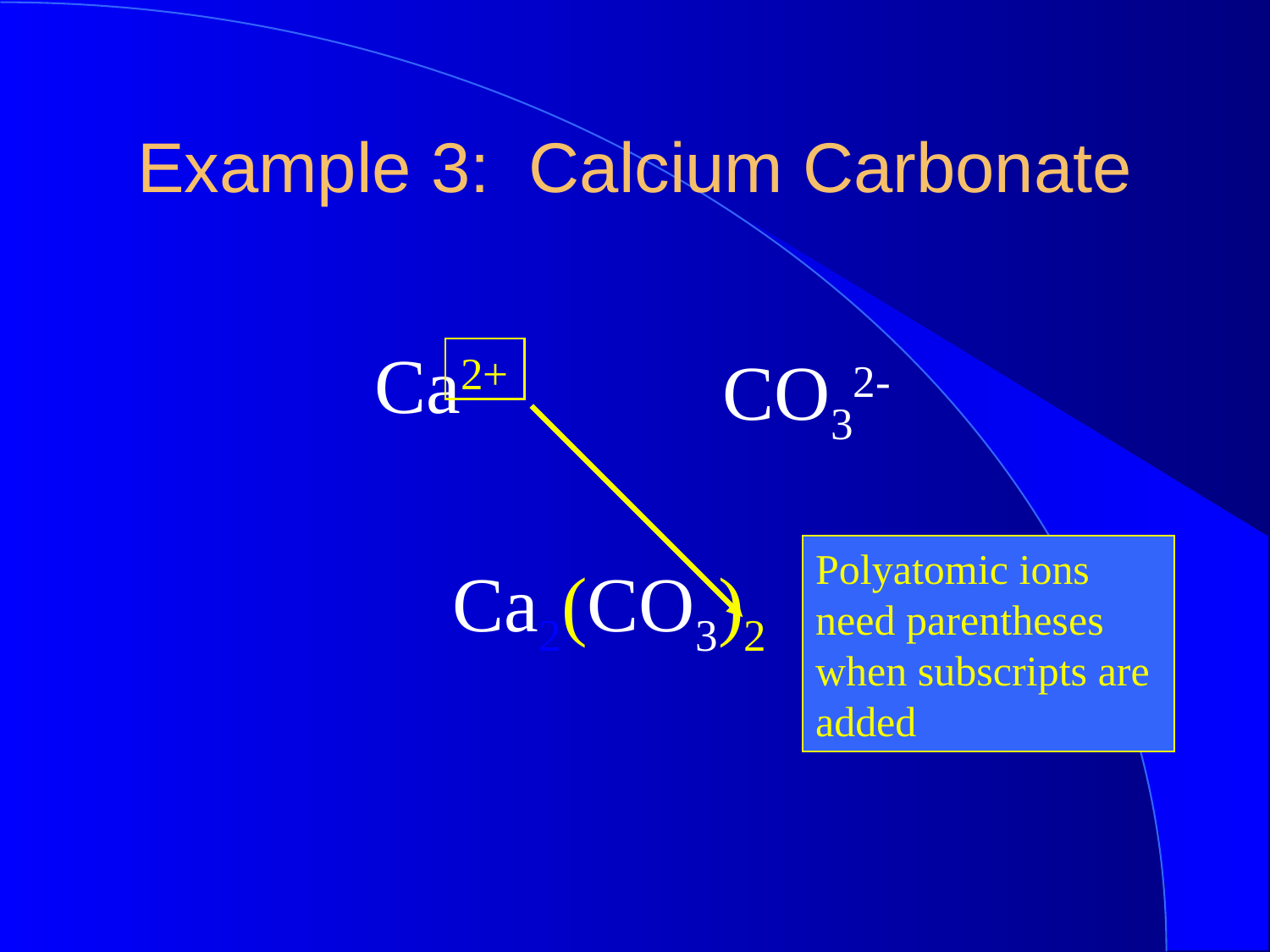

Example 3:  Calcium Carbonate
Ca2+
CO32-

Polyatomic ions need parentheses when subscripts are added
Ca2(CO3)2